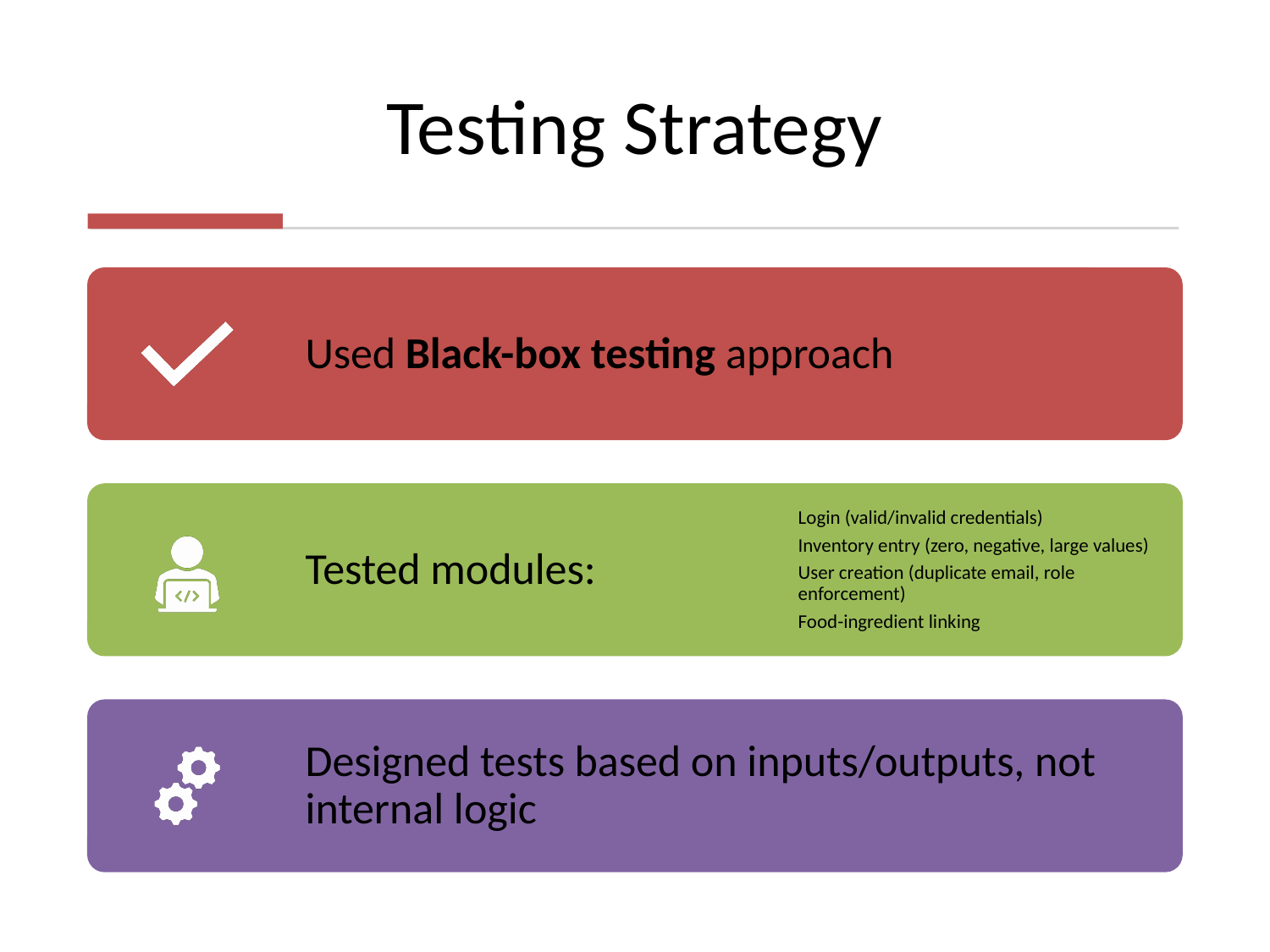

# Testing Strategy

Used Black-box testing approach
Tested modules:
Login (valid/invalid credentials)
Inventory entry (zero, negative, large values)
User creation (duplicate email, role enforcement)
Food-ingredient linking
Designed tests based on inputs/outputs, not internal logic